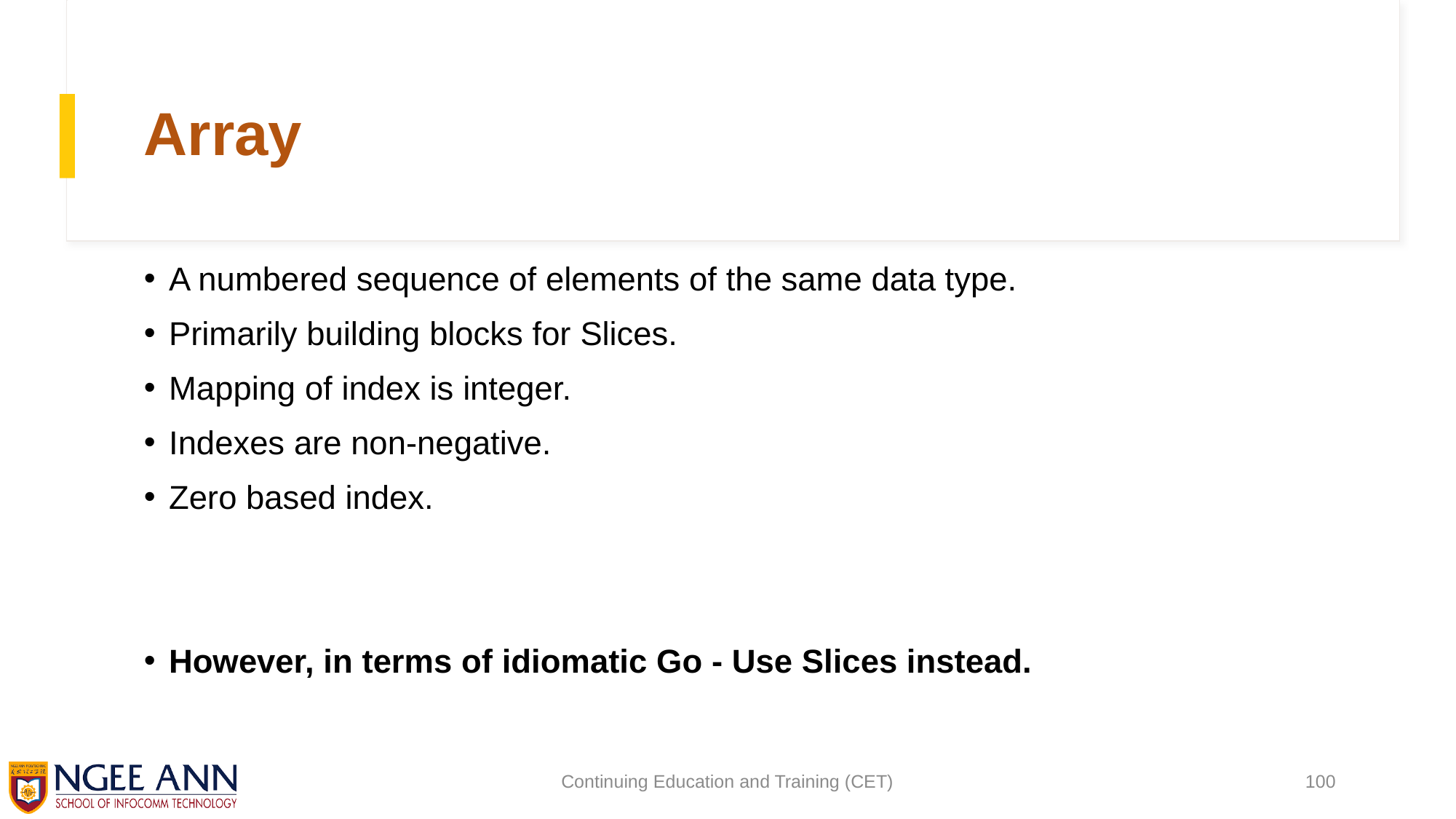

# Array
A numbered sequence of elements of the same data type.
Primarily building blocks for Slices.
Mapping of index is integer.
Indexes are non-negative.
Zero based index.

However, in terms of idiomatic Go - Use Slices instead.
Continuing Education and Training (CET)
100